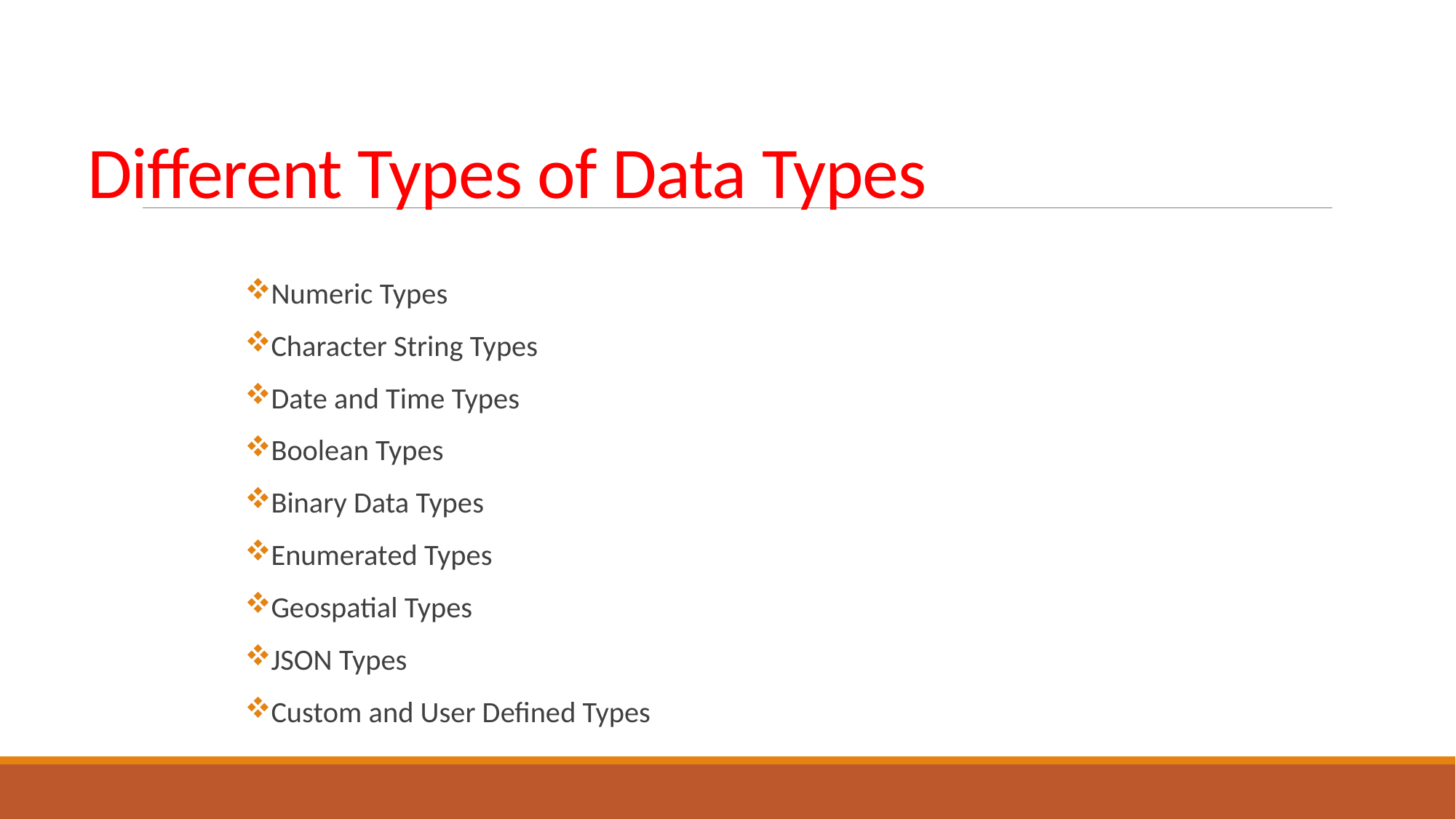

# Different Types of Data Types
Numeric Types
Character String Types
Date and Time Types
Boolean Types
Binary Data Types
Enumerated Types
Geospatial Types
JSON Types
Custom and User Defined Types